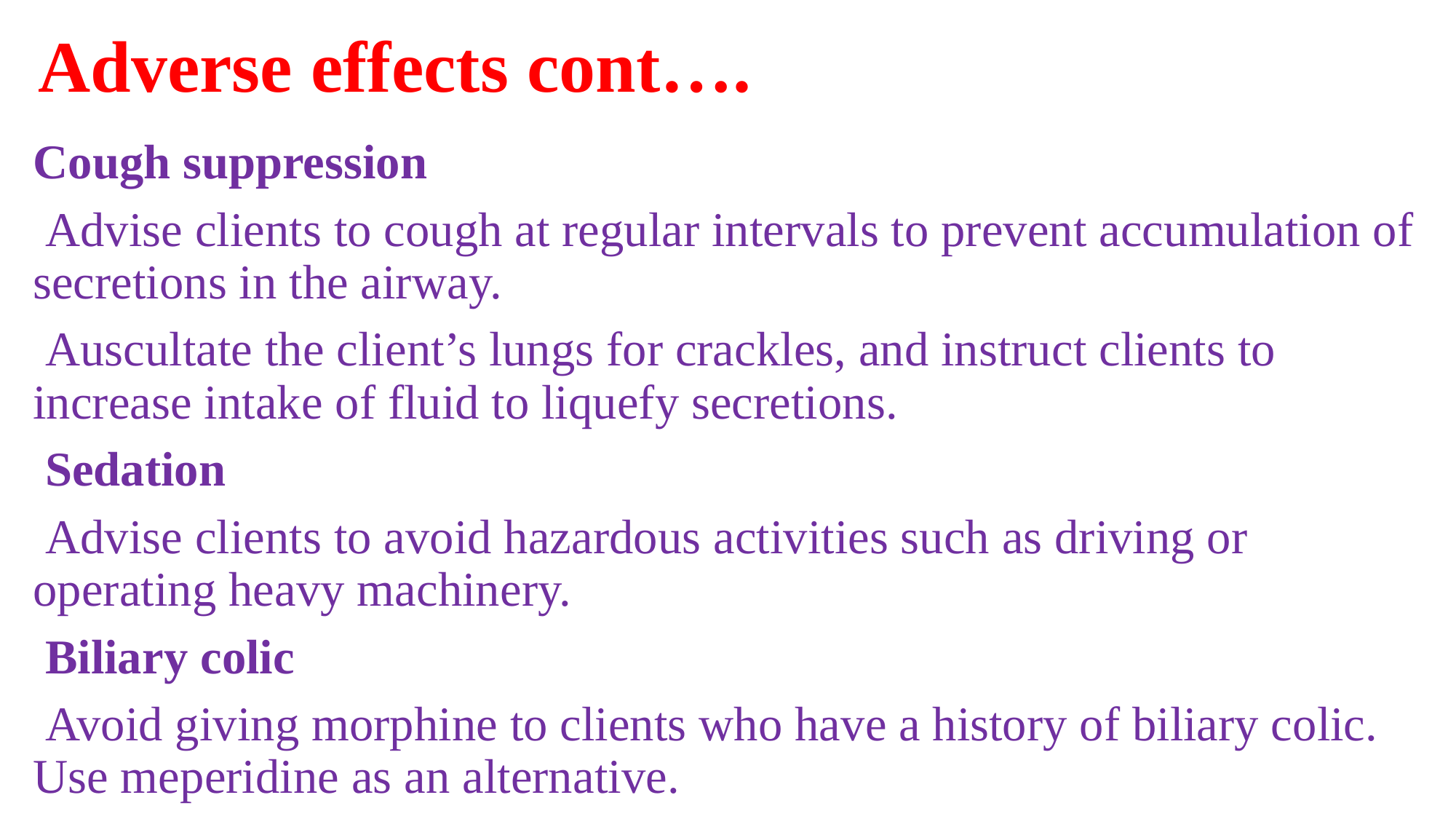

# Adverse effects cont….
Cough suppression
 Advise clients to cough at regular intervals to prevent accumulation of secretions in the airway.
 Auscultate the client’s lungs for crackles, and instruct clients to increase intake of fluid to liquefy secretions.
 Sedation
 Advise clients to avoid hazardous activities such as driving or operating heavy machinery.
 Biliary colic
 Avoid giving morphine to clients who have a history of biliary colic. Use meperidine as an alternative.